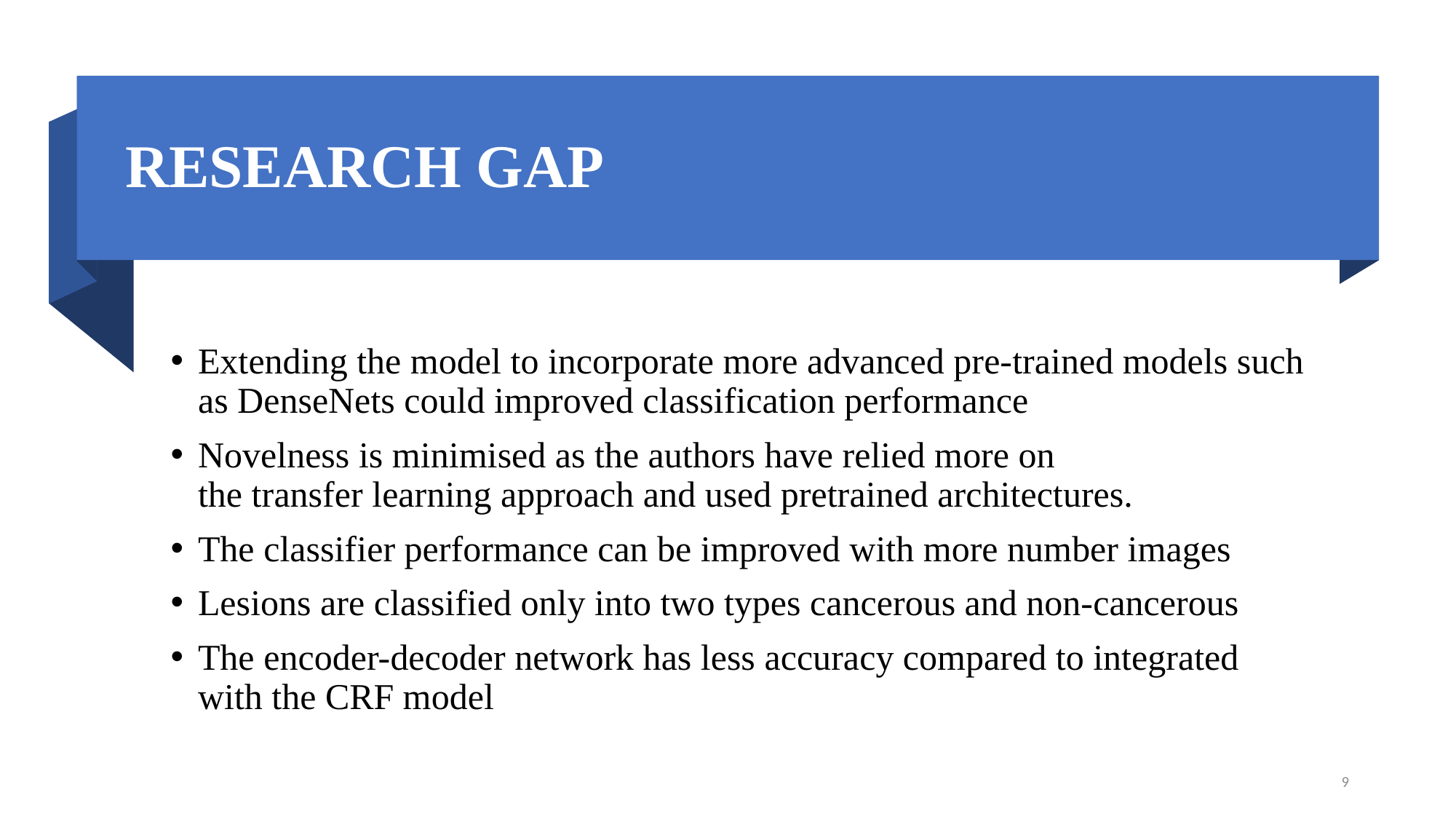

# RESEARCH GAP

Extending the model to incorporate more advanced pre-trained models such as DenseNets could improved classification performance
Novelness is minimised as the authors have relied more on the transfer learning approach and used pretrained architectures.
The classifier performance can be improved with more number images
Lesions are classified only into two types cancerous and non-cancerous
The encoder-decoder network has less accuracy compared to integrated with the CRF model

9